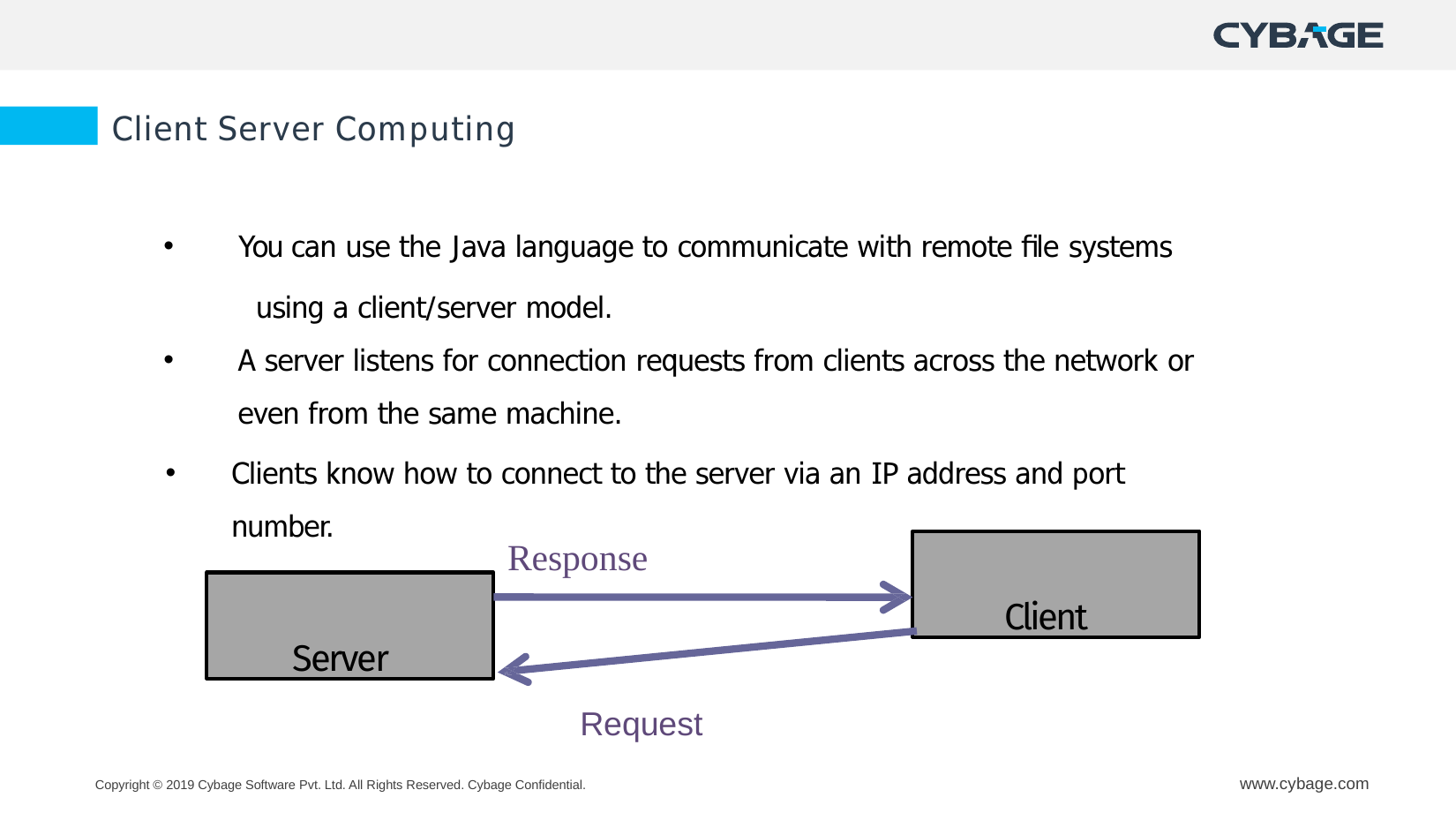

You can use the Java language to communicate with remote file systems
using a client/server model.
A server listens for connection requests from clients across the network or  even from the same machine.
Clients know how to connect to the server via an IP address and port number.
Client Server Computing

Client
Response

Server

Request